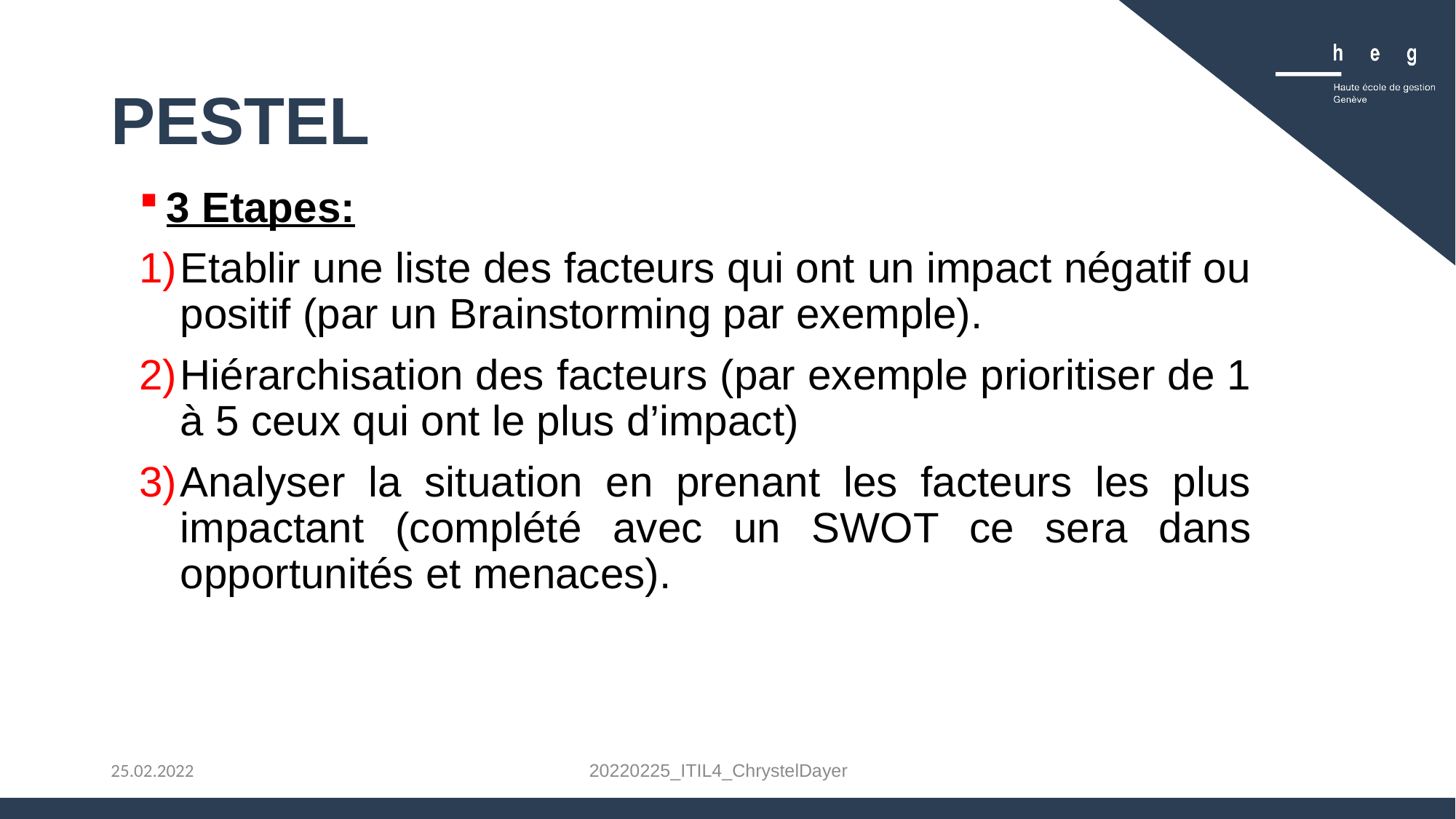

# PESTEL
3 Etapes:
Etablir une liste des facteurs qui ont un impact négatif ou positif (par un Brainstorming par exemple).
Hiérarchisation des facteurs (par exemple prioritiser de 1 à 5 ceux qui ont le plus d’impact)
Analyser la situation en prenant les facteurs les plus impactant (complété avec un SWOT ce sera dans opportunités et menaces).

20220225_ITIL4_ChrystelDayer